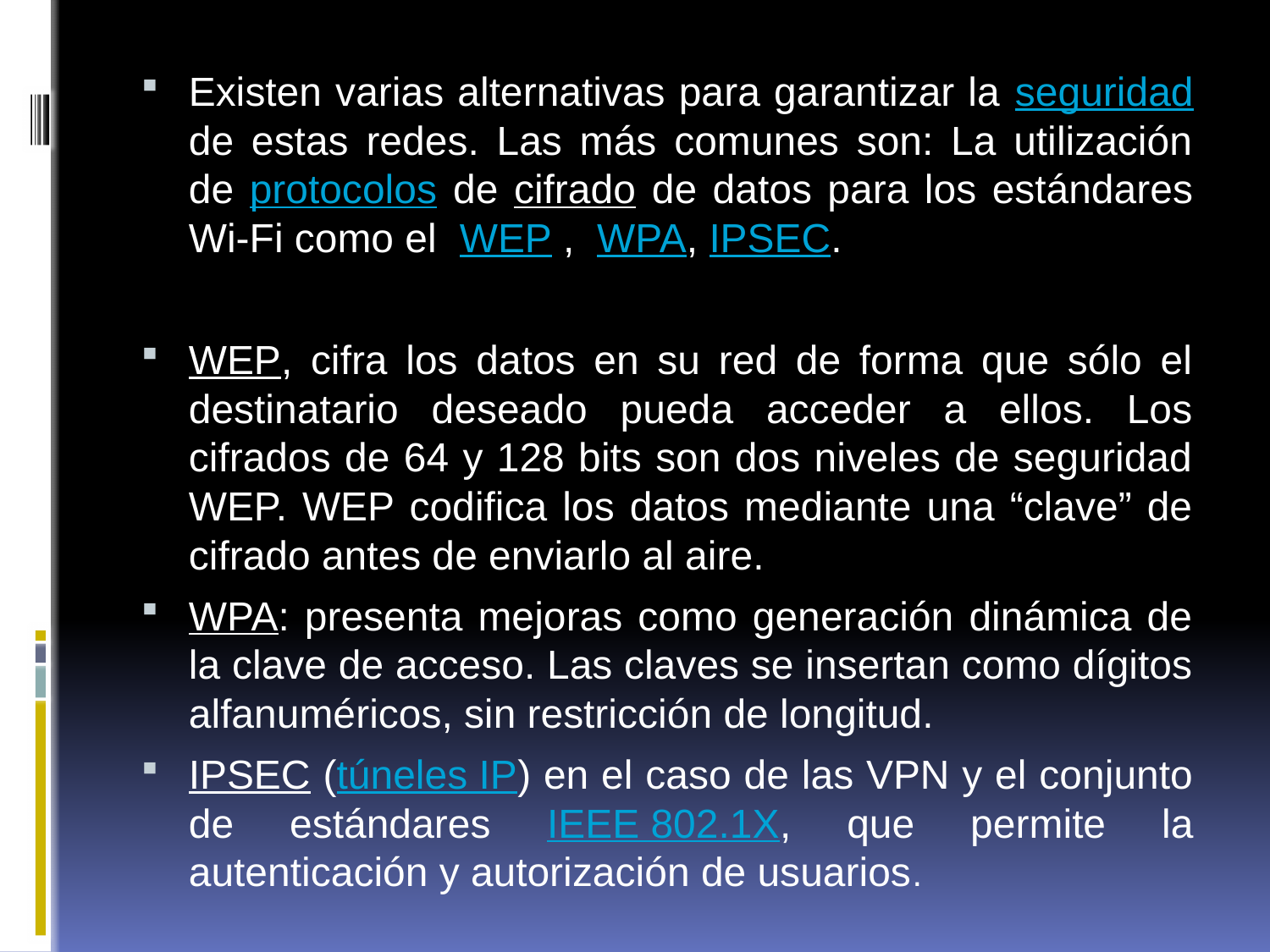

Existen varias alternativas para garantizar la seguridad de estas redes. Las más comunes son: La utilización de protocolos de cifrado de datos para los estándares Wi-Fi como el  WEP ,  WPA, IPSEC.

WEP, cifra los datos en su red de forma que sólo el destinatario deseado pueda acceder a ellos. Los cifrados de 64 y 128 bits son dos niveles de seguridad WEP. WEP codifica los datos mediante una “clave” de cifrado antes de enviarlo al aire.
WPA: presenta mejoras como generación dinámica de la clave de acceso. Las claves se insertan como dígitos alfanuméricos, sin restricción de longitud.
IPSEC (túneles IP) en el caso de las VPN y el conjunto de estándares IEEE 802.1X, que permite la autenticación y autorización de usuarios.